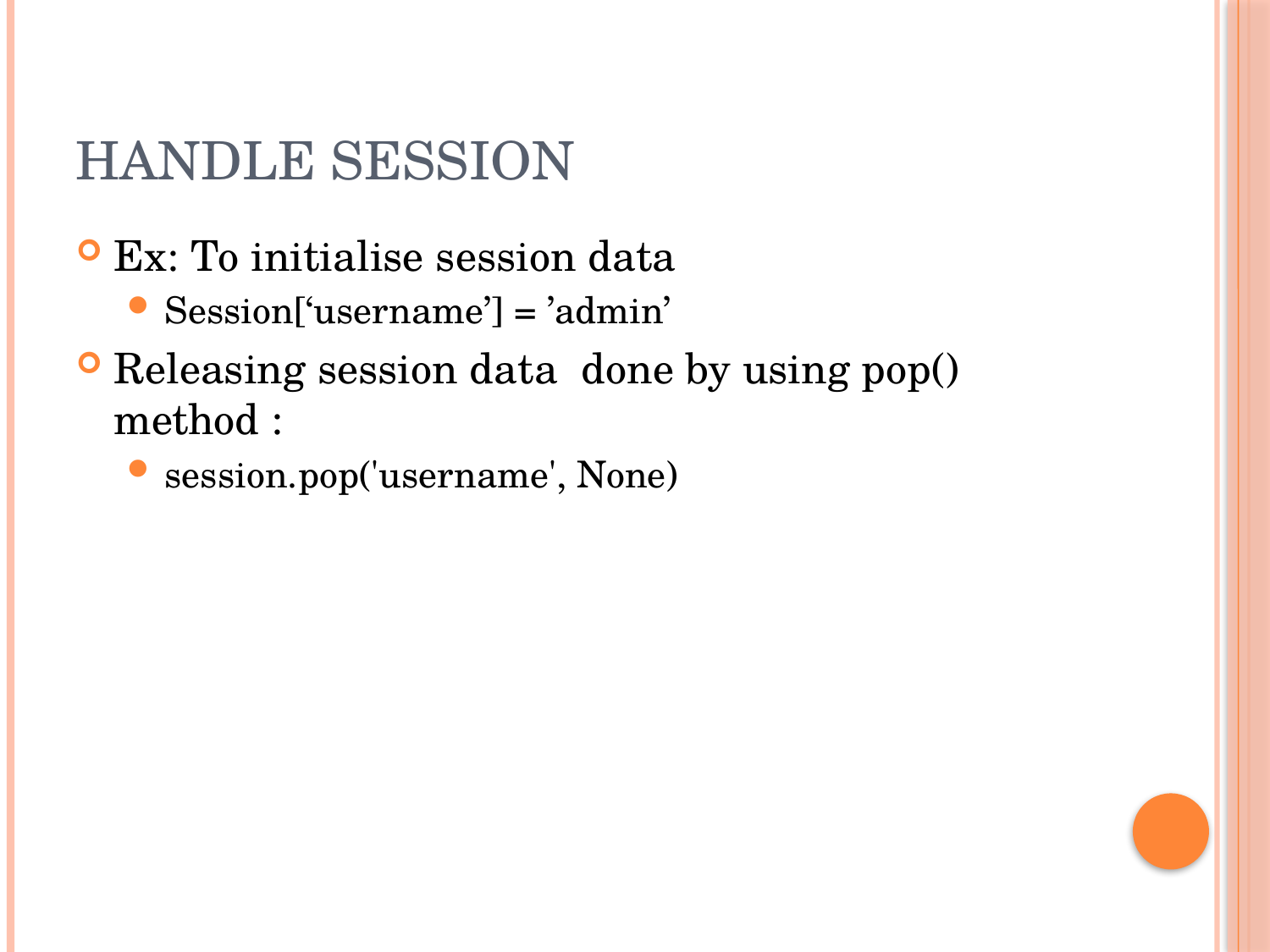

# Handle Session
Ex: To initialise session data
Session[‘username’] = ’admin’
Releasing session data  done by using pop() method :
session.pop('username', None)